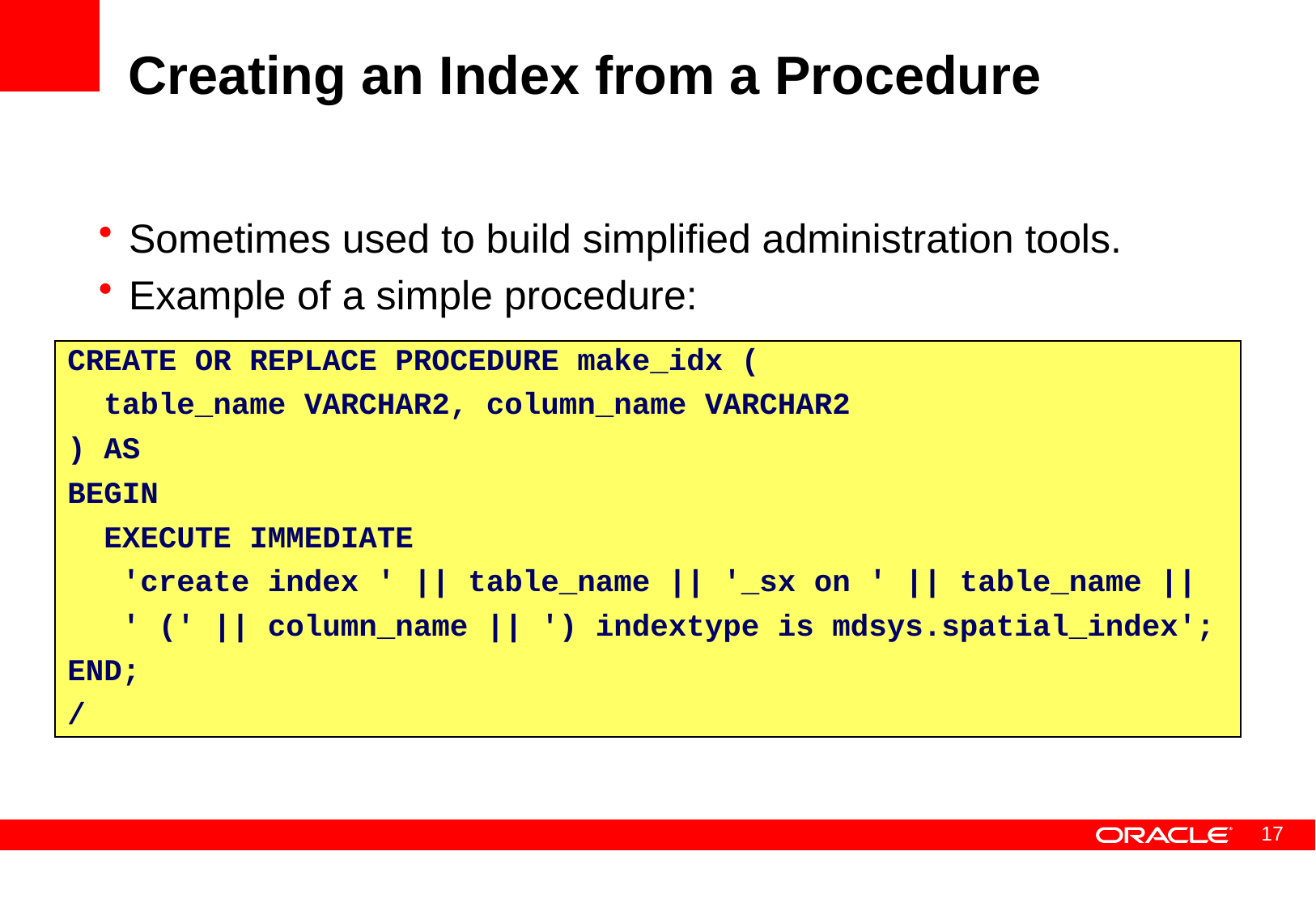

# Creating an Index from a Procedure
Sometimes used to build simplified administration tools.
Example of a simple procedure:
CREATE OR REPLACE PROCEDURE make_idx (
  table_name VARCHAR2, column_name VARCHAR2
) AS
BEGIN
  EXECUTE IMMEDIATE
   'create index ' || table_name || '_sx on ' || table_name ||
   ' (' || column_name || ') indextype is mdsys.spatial_index';
END;
/